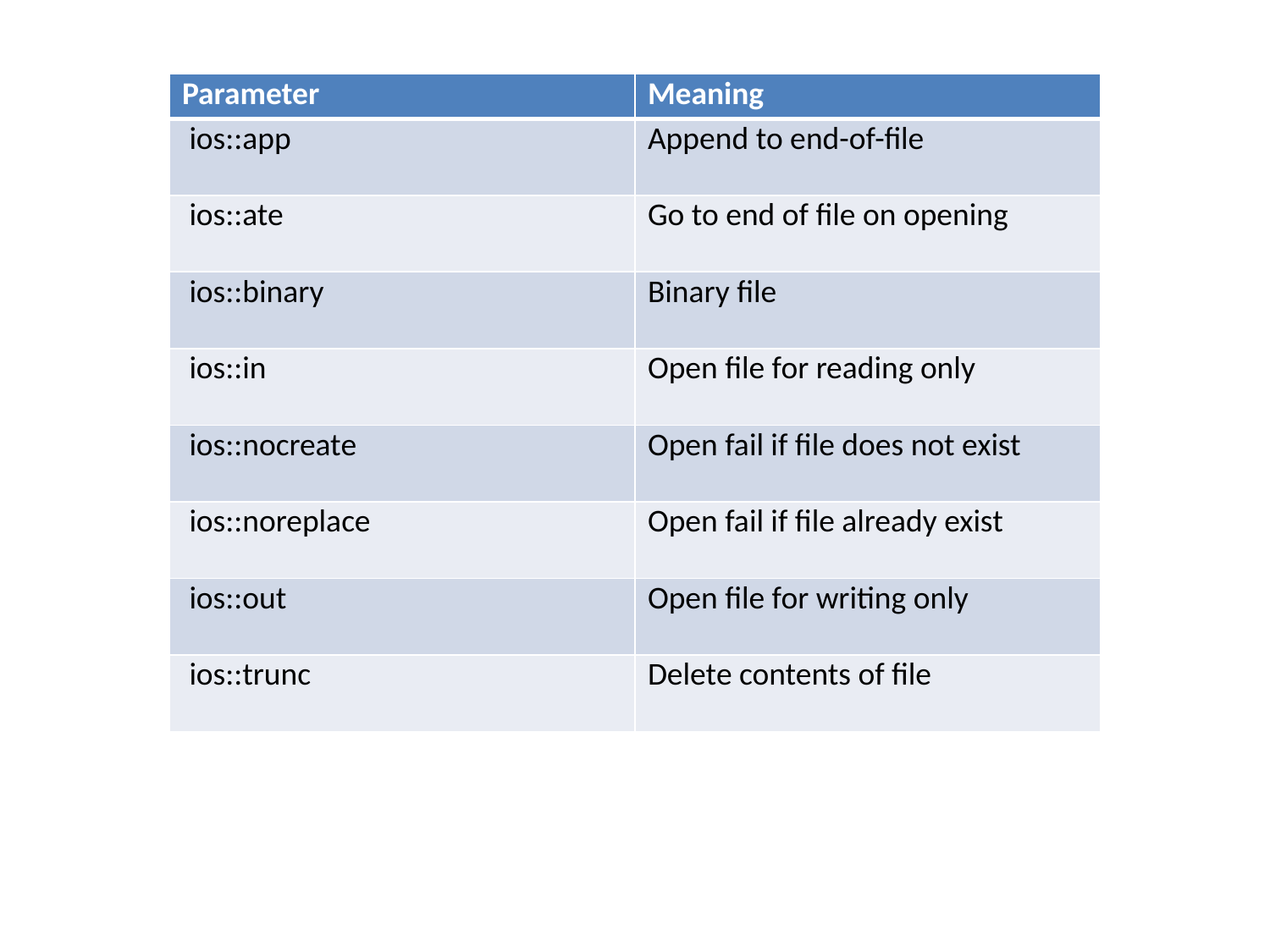

#
| Parameter | Meaning |
| --- | --- |
| ios::app | Append to end-of-file |
| ios::ate | Go to end of file on opening |
| ios::binary | Binary file |
| ios::in | Open file for reading only |
| ios::nocreate | Open fail if file does not exist |
| ios::noreplace | Open fail if file already exist |
| ios::out | Open file for writing only |
| ios::trunc | Delete contents of file |